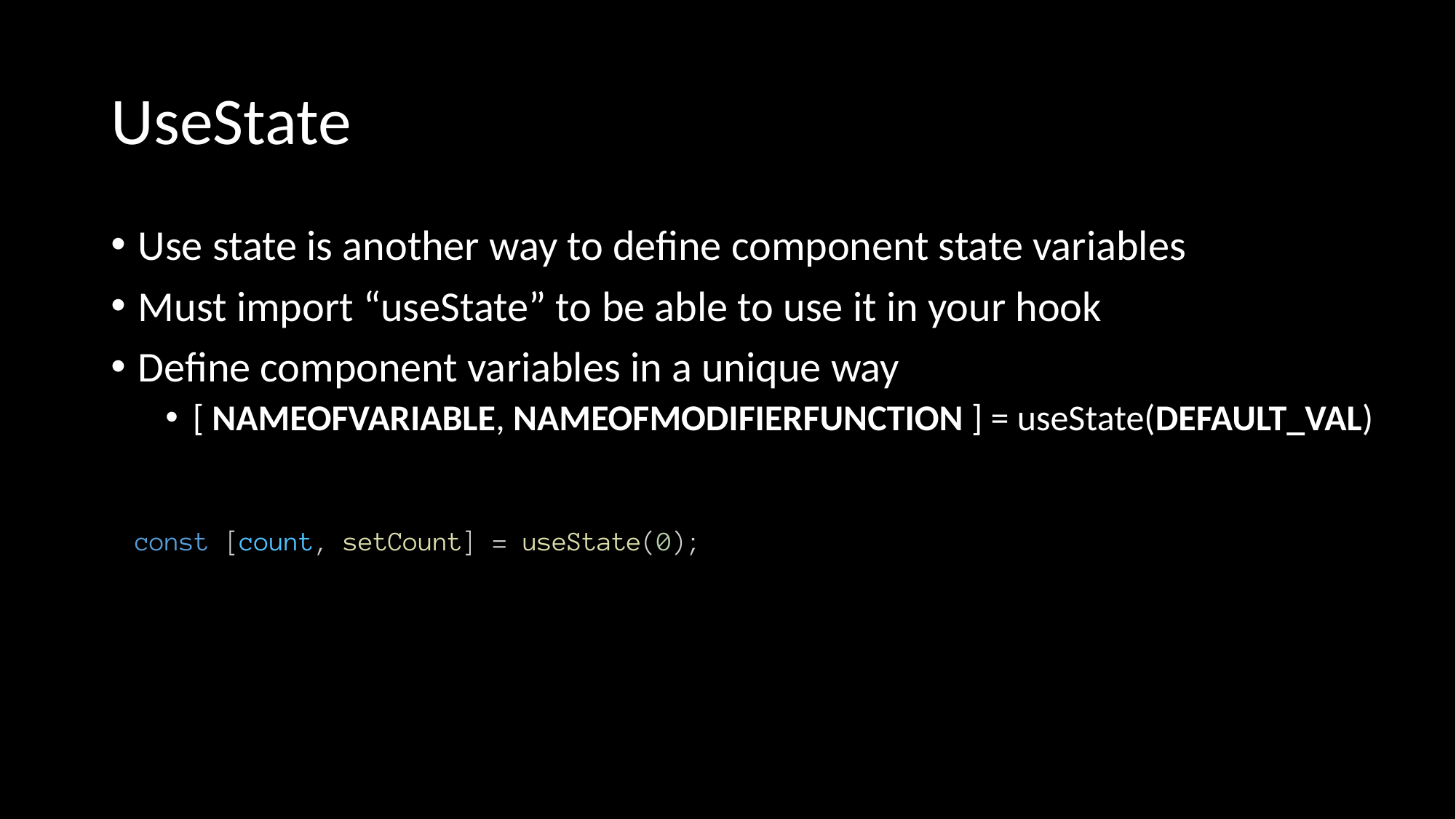

# UseState
Use state is another way to define component state variables
Must import “useState” to be able to use it in your hook
Define component variables in a unique way
[ NAMEOFVARIABLE, NAMEOFMODIFIERFUNCTION ] = useState(DEFAULT_VAL)

const [count, setCount] = useState(0);